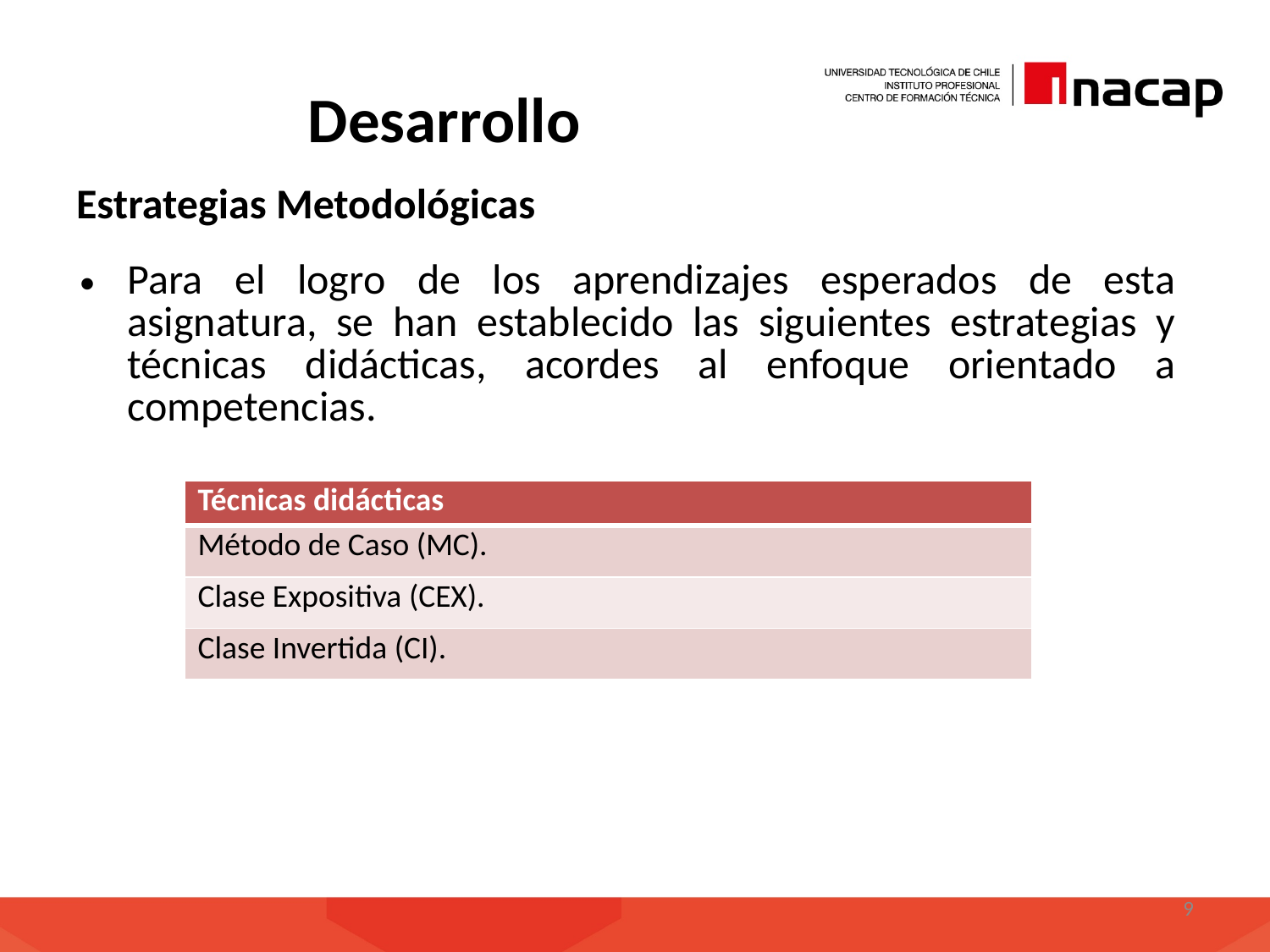

# Desarrollo
Estrategias Metodológicas
Para el logro de los aprendizajes esperados de esta asignatura, se han establecido las siguientes estrategias y técnicas didácticas, acordes al enfoque orientado a competencias.

| Técnicas didácticas |
| --- |
| Método de Caso (MC). |
| Clase Expositiva (CEX). |
| Clase Invertida (CI). |
9